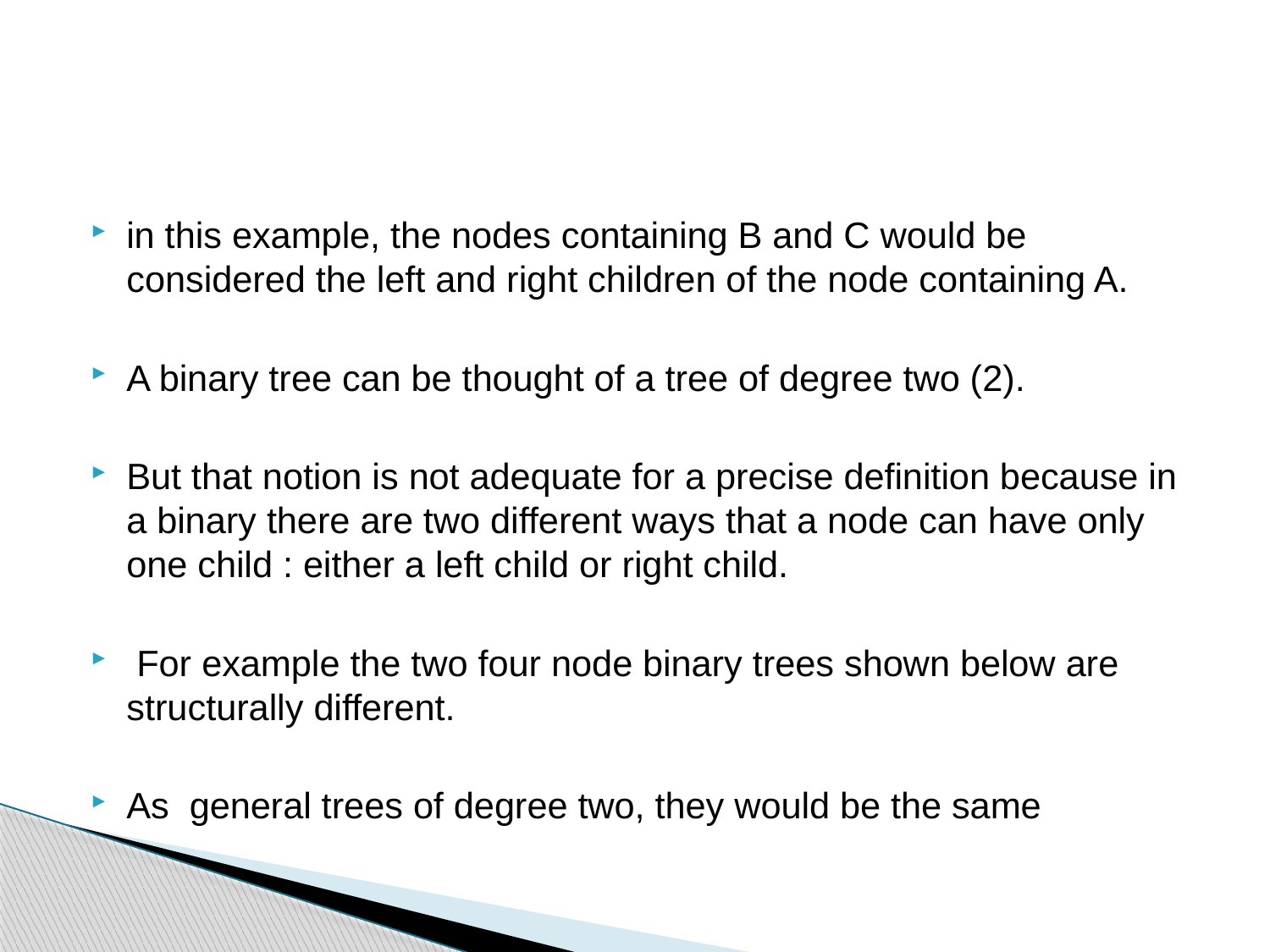

#
in this example, the nodes containing B and C would be considered the left and right children of the node containing A.

A binary tree can be thought of a tree of degree two (2).

But that notion is not adequate for a precise definition because in a binary there are two different ways that a node can have only one child : either a left child or right child.

 For example the two four node binary trees shown below are structurally different.

As  general trees of degree two, they would be the same